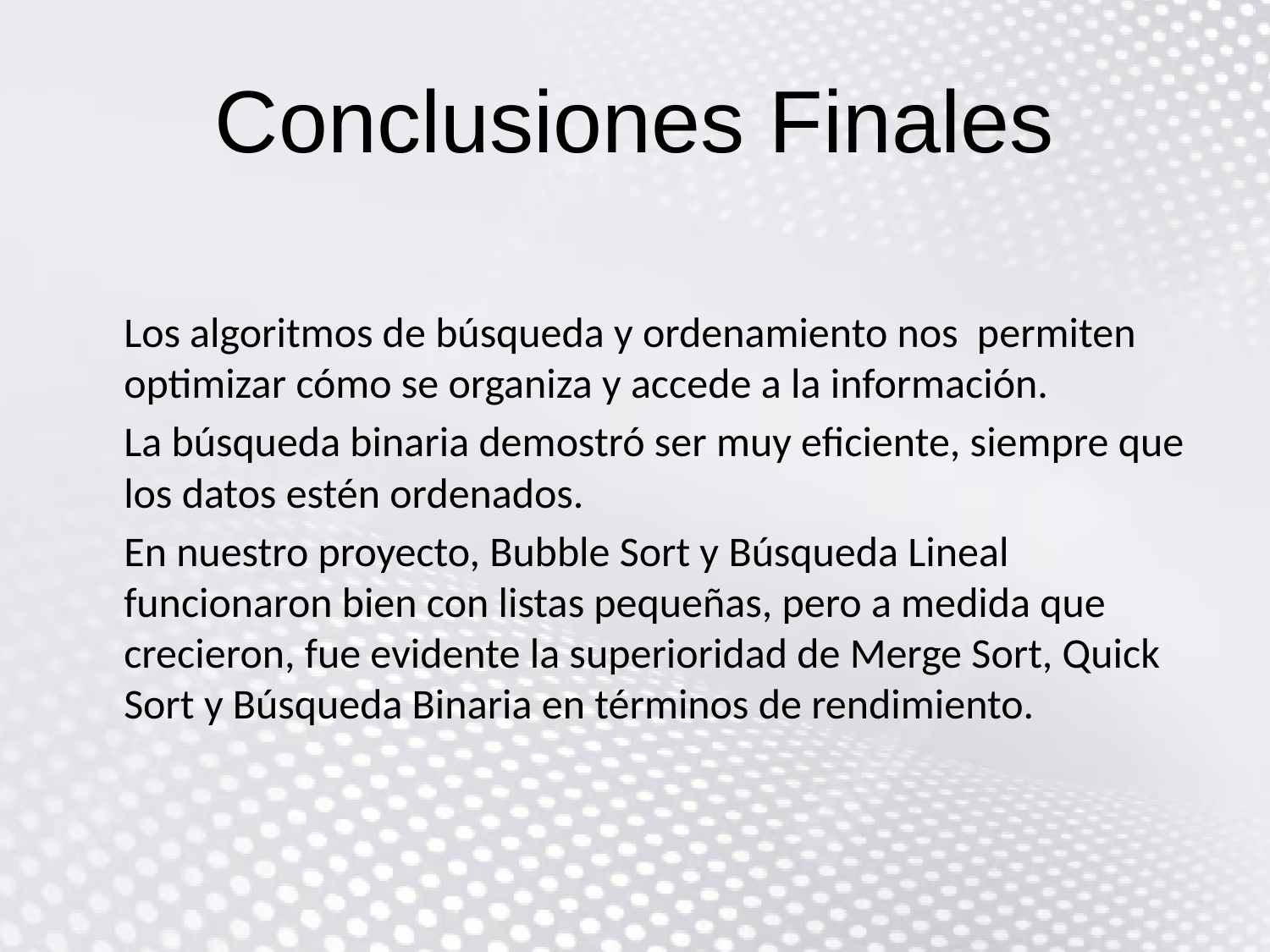

# Conclusiones Finales

Los algoritmos de búsqueda y ordenamiento nos  permiten optimizar cómo se organiza y accede a la información.
La búsqueda binaria demostró ser muy eficiente, siempre que los datos estén ordenados.
En nuestro proyecto, Bubble Sort y Búsqueda Lineal funcionaron bien con listas pequeñas, pero a medida que crecieron, fue evidente la superioridad de Merge Sort, Quick Sort y Búsqueda Binaria en términos de rendimiento.